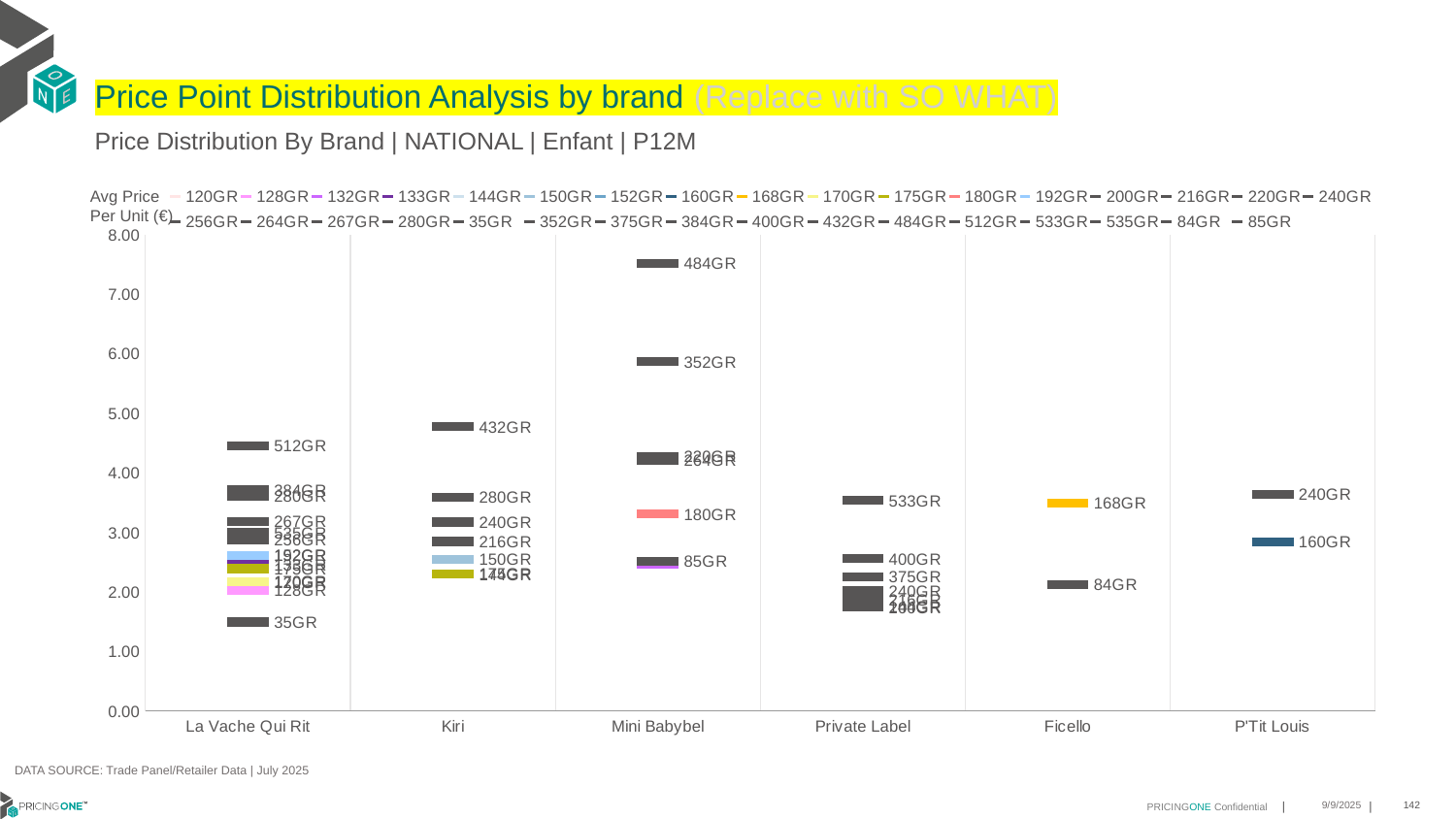

# Price Point Distribution Analysis by brand (Replace with SO WHAT)
Price Distribution By Brand | NATIONAL | Enfant | P12M

### Chart

| Category | 120GR | 128GR | 132GR | 133GR | 144GR | 150GR | 152GR | 160GR | 168GR | 170GR | 175GR | 180GR | 192GR | 200GR | 216GR | 220GR | 240GR | 256GR | 264GR | 267GR | 280GR | 35GR | 352GR | 375GR | 384GR | 400GR | 432GR | 484GR | 512GR | 533GR | 535GR | 84GR | 85GR |
|---|---|---|---|---|---|---|---|---|---|---|---|---|---|---|---|---|---|---|---|---|---|---|---|---|---|---|---|---|---|---|---|---|---|
| La Vache Qui Rit | 2.1563 | 2.0263 | None | 2.4554 | None | None | 2.6154 | None | None | 2.1736 | 2.3913 | None | 2.615 | None | None | None | None | 2.8728 | None | 3.186 | 3.6049 | 1.497 | None | None | 3.7116 | None | None | None | 4.4578 | None | 3.0 | None | None |
| Kiri | None | None | None | None | 2.2964 | 2.5455 | None | None | None | None | 2.3004 | None | None | None | 2.8454 | None | 3.1724 | None | None | None | 3.5898 | None | None | None | None | None | 4.7748 | None | None | None | None | None | None |
| Mini Babybel | None | None | 2.4598 | None | None | None | None | None | None | None | None | 3.3068 | None | None | None | 4.2783 | None | None | 4.219 | None | None | None | 5.8668 | None | None | None | None | 7.5186 | None | None | None | None | 2.5136 |
| Private Label | None | None | None | None | 1.7566 | None | None | None | None | None | None | None | None | 1.7445 | 1.8656 | None | 2.0179 | None | None | None | None | None | None | 2.2535 | None | 2.5575 | None | None | None | 3.5351 | None | None | None |
| Ficello | None | None | None | None | None | None | None | None | 3.4934 | None | None | None | None | None | None | None | None | None | None | None | None | None | None | None | None | None | None | None | None | None | None | 2.1248 | None |
| P'Tit Louis | None | None | None | None | None | None | None | 2.8417 | None | None | None | None | None | None | None | None | 3.6419 | None | None | None | None | None | None | None | None | None | None | None | None | None | None | None | None |
Avg Price
Per Unit (€)
DATA SOURCE: Trade Panel/Retailer Data | July 2025
9/9/2025
142